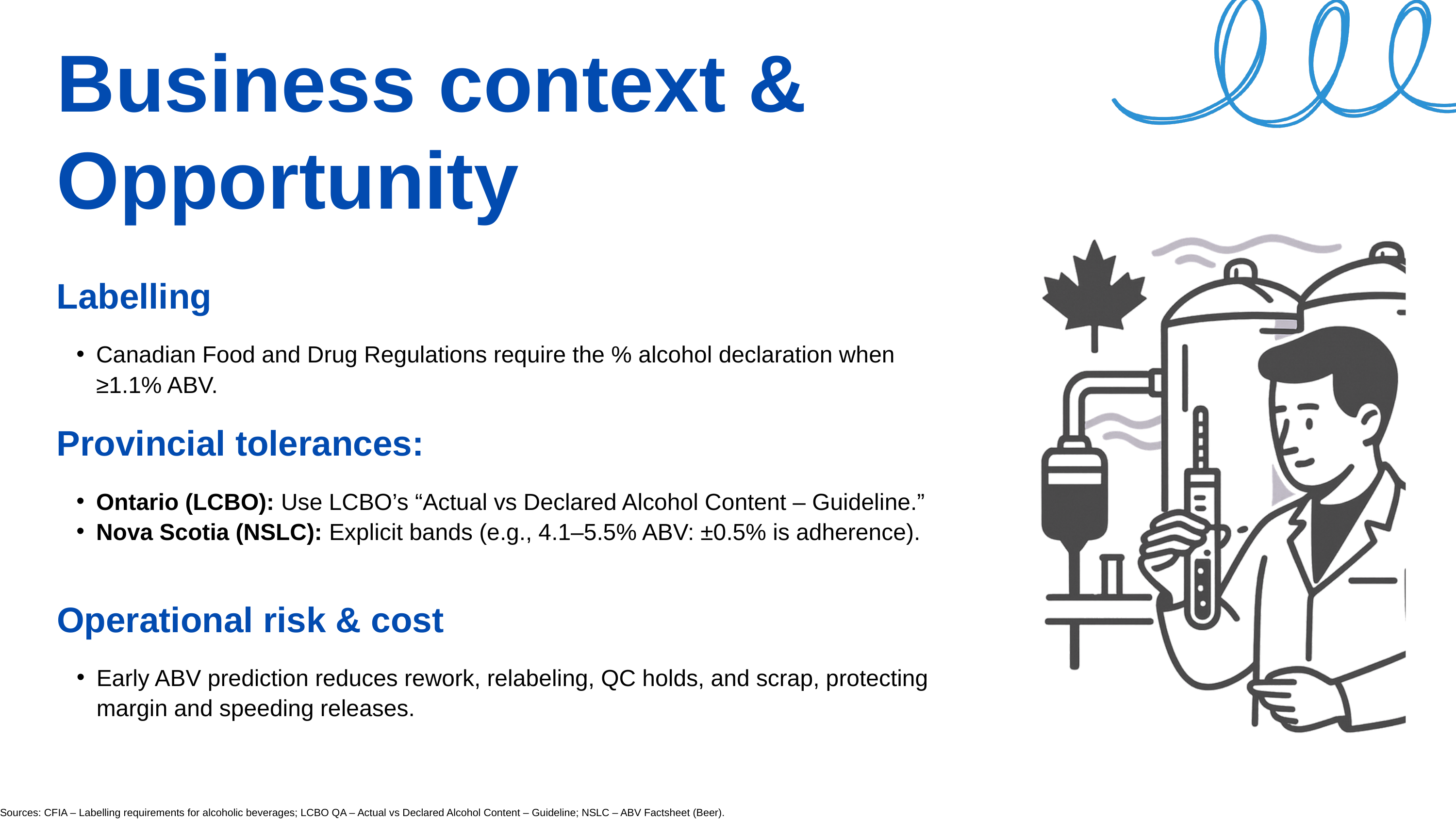

Business context & Opportunity

Labelling
Canadian Food and Drug Regulations require the % alcohol declaration when ≥1.1% ABV.
Provincial tolerances:
Ontario (LCBO): Use LCBO’s “Actual vs Declared Alcohol Content – Guideline.”
Nova Scotia (NSLC): Explicit bands (e.g., 4.1–5.5% ABV: ±0.5% is adherence).

Operational risk & cost
Early ABV prediction reduces rework, relabeling, QC holds, and scrap, protecting margin and speeding releases.
Sources: CFIA – Labelling requirements for alcoholic beverages; LCBO QA – Actual vs Declared Alcohol Content – Guideline; NSLC – ABV Factsheet (Beer).